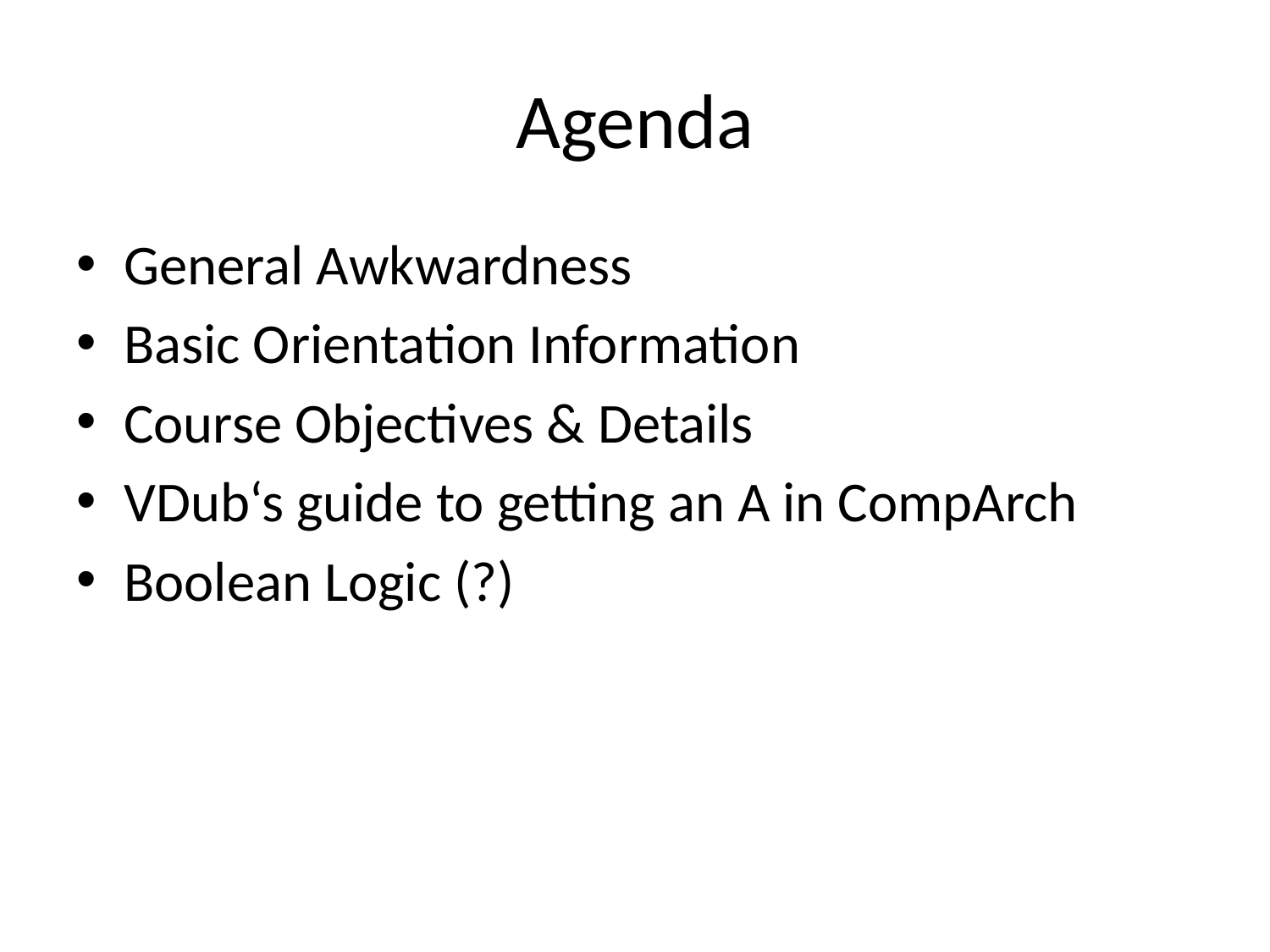

# Agenda
General Awkwardness
Basic Orientation Information
Course Objectives & Details
VDub‘s guide to getting an A in CompArch
Boolean Logic (?)